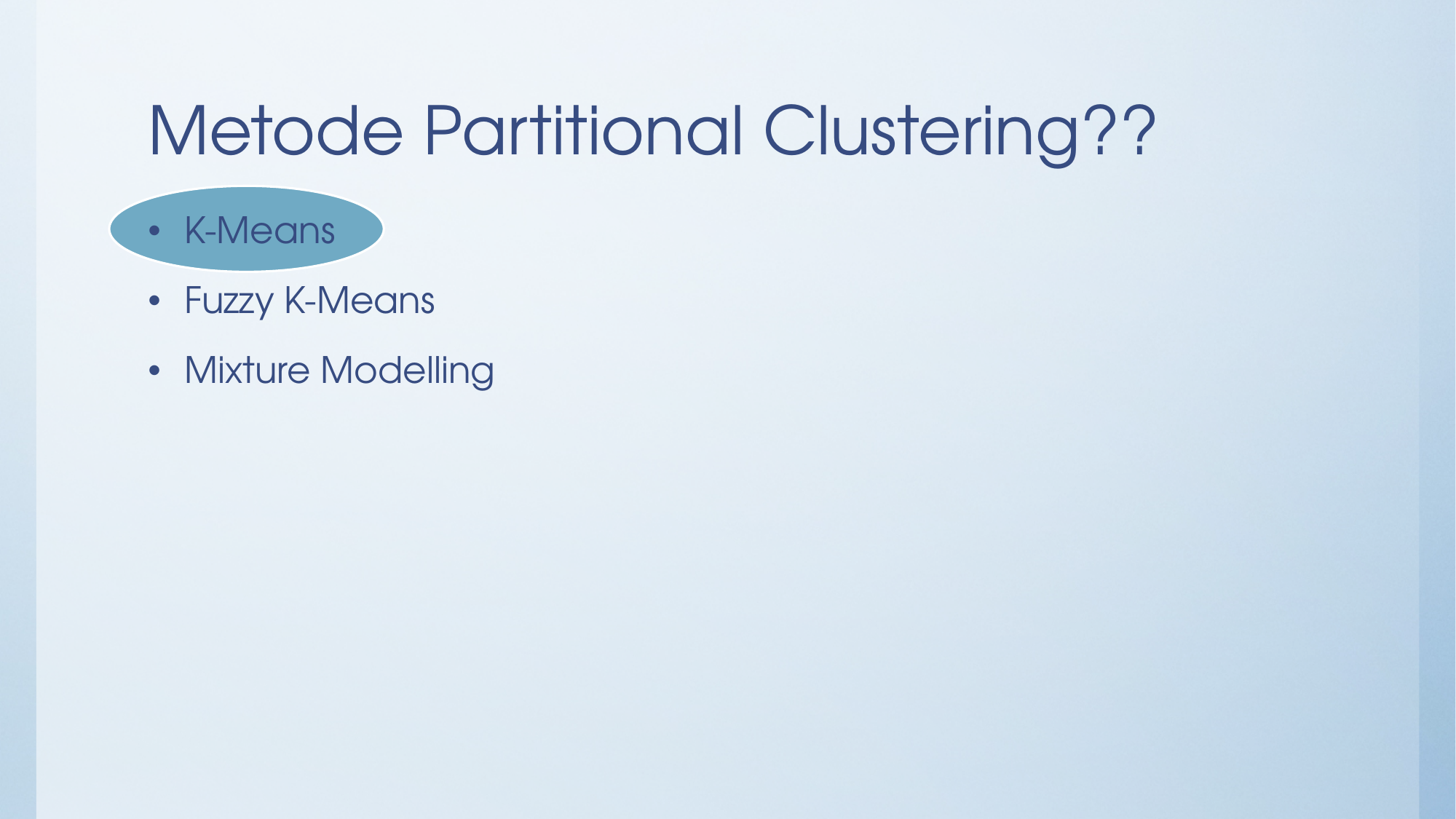

# Metode Partitional Clustering??

K-Means
Fuzzy K-Means
Mixture Modelling